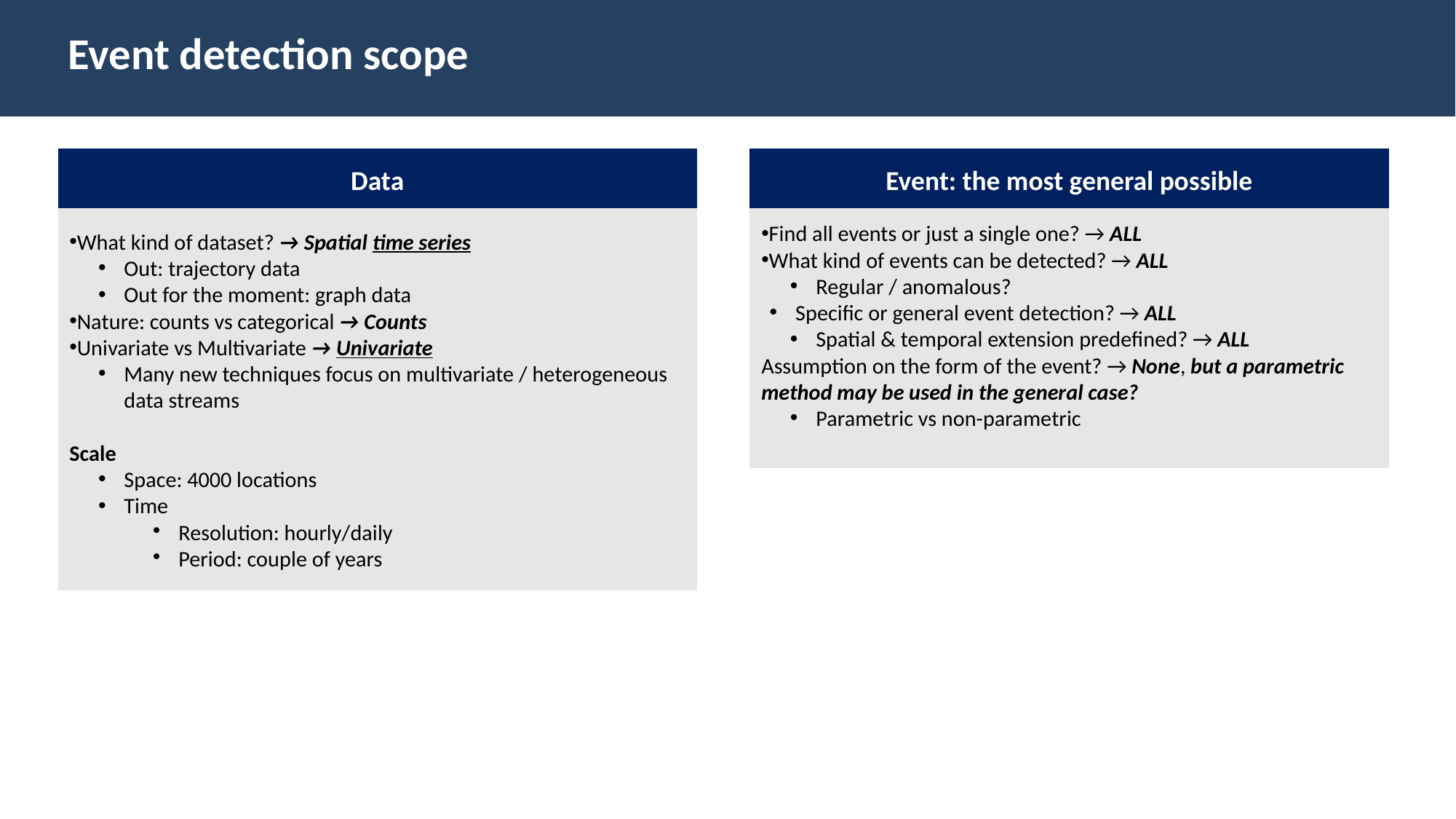

Event detection scope
Data
Event: the most general possible
What kind of dataset? → Spatial time series
Out: trajectory data
Out for the moment: graph data
Nature: counts vs categorical → Counts
Univariate vs Multivariate → Univariate
Many new techniques focus on multivariate / heterogeneous data streams

Scale
Space: 4000 locations
Time
Resolution: hourly/daily
Period: couple of years
Find all events or just a single one? → ALL
What kind of events can be detected? → ALL
Regular / anomalous?
Specific or general event detection? → ALL
Spatial & temporal extension predefined? → ALL
Assumption on the form of the event? → None, but a parametric method may be used in the general case?
Parametric vs non-parametric